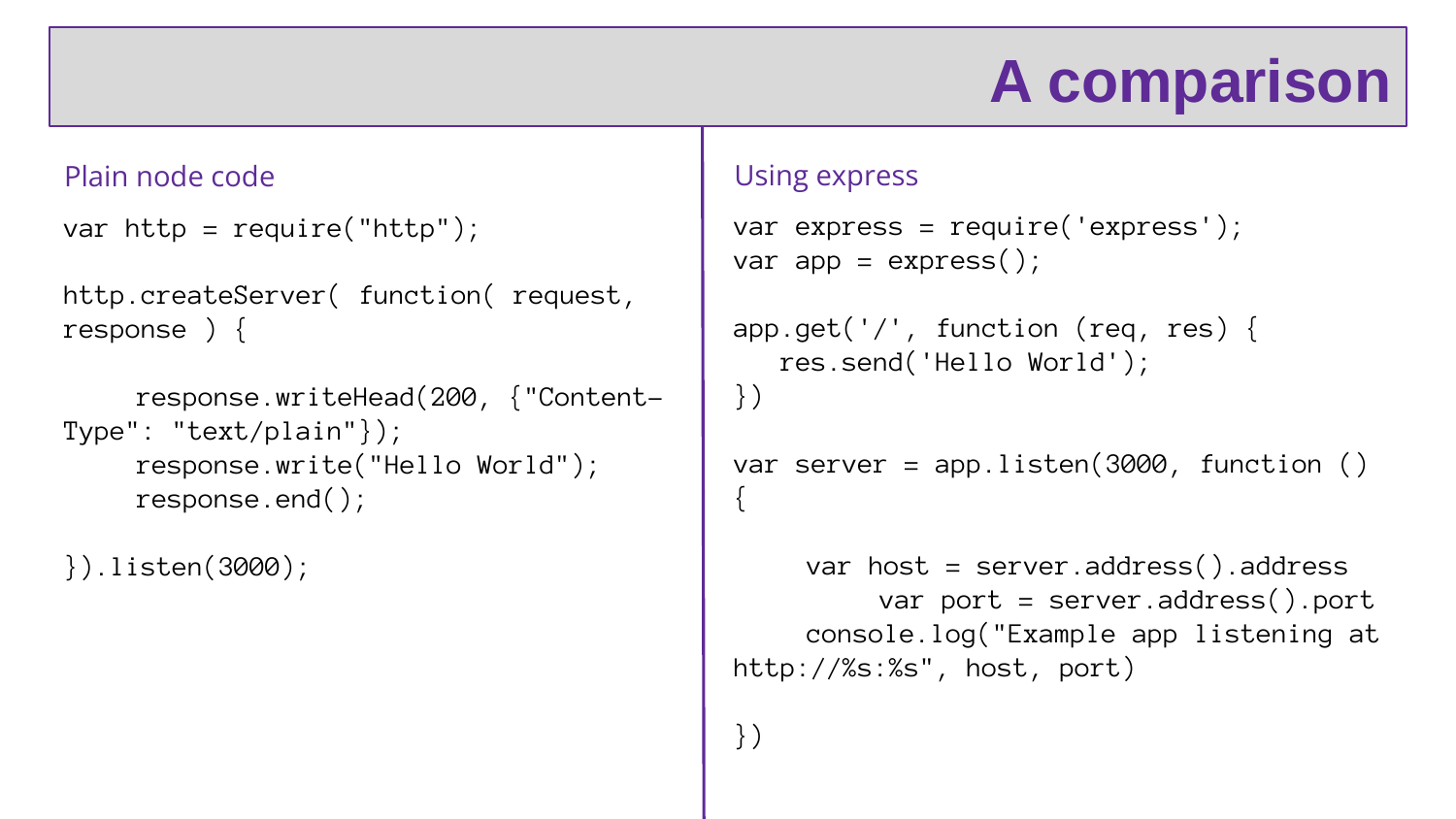

# A comparison
Using express
var express = require('express');
var app = express();
app.get('/', function (req, res) {
   res.send('Hello World');
})
var server = app.listen(3000, function () {

var host = server.address().address
	var port = server.address().port
console.log("Example app listening at http://%s:%s", host, port)
})
Plain node code
var http = require("http");

http.createServer( function( request, response ) {

response.writeHead(200, {"Content-Type": "text/plain"});
response.write("Hello World");
response.end();

}).listen(3000);